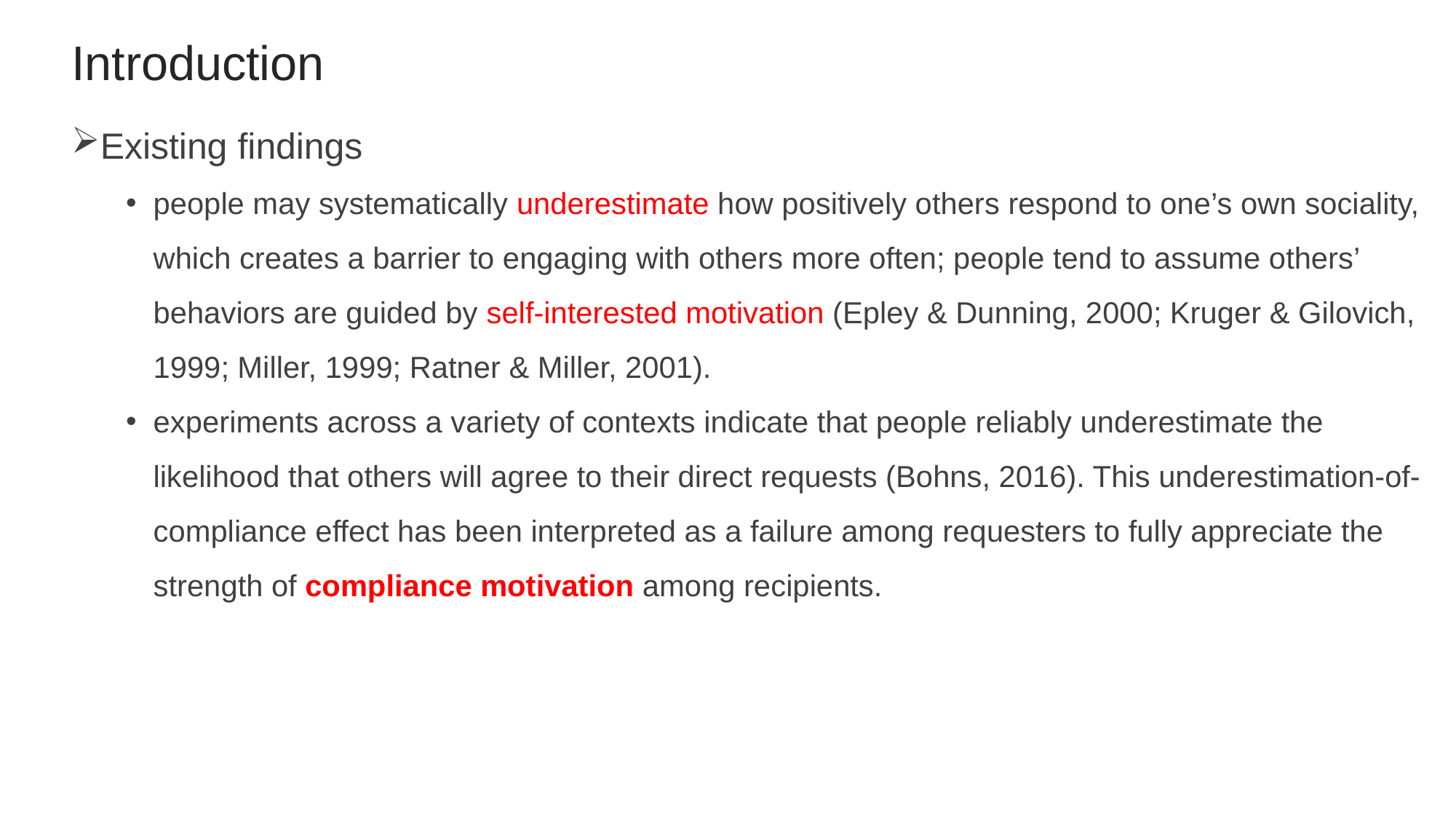

# Introduction
Existing findings
people may systematically underestimate how positively others respond to one’s own sociality, which creates a barrier to engaging with others more often; people tend to assume others’ behaviors are guided by self-interested motivation (Epley & Dunning, 2000; Kruger & Gilovich, 1999; Miller, 1999; Ratner & Miller, 2001).
experiments across a variety of contexts indicate that people reliably underestimate the likelihood that others will agree to their direct requests (Bohns, 2016). This underestimation-of-compliance effect has been interpreted as a failure among requesters to fully appreciate the strength of compliance motivation among recipients.